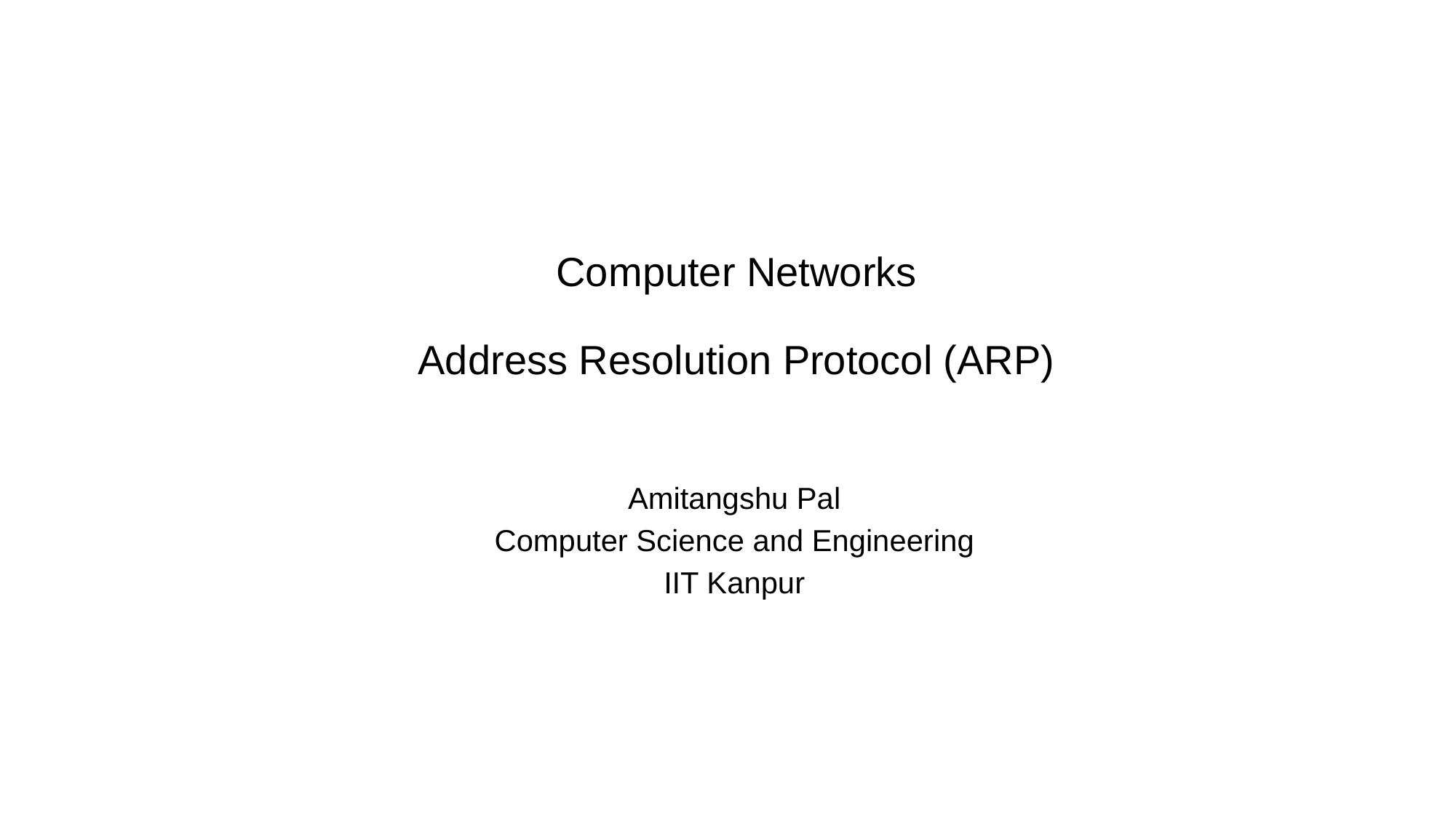

# Computer Networks Address Resolution Protocol (ARP)
Amitangshu Pal
Computer Science and Engineering
IIT Kanpur